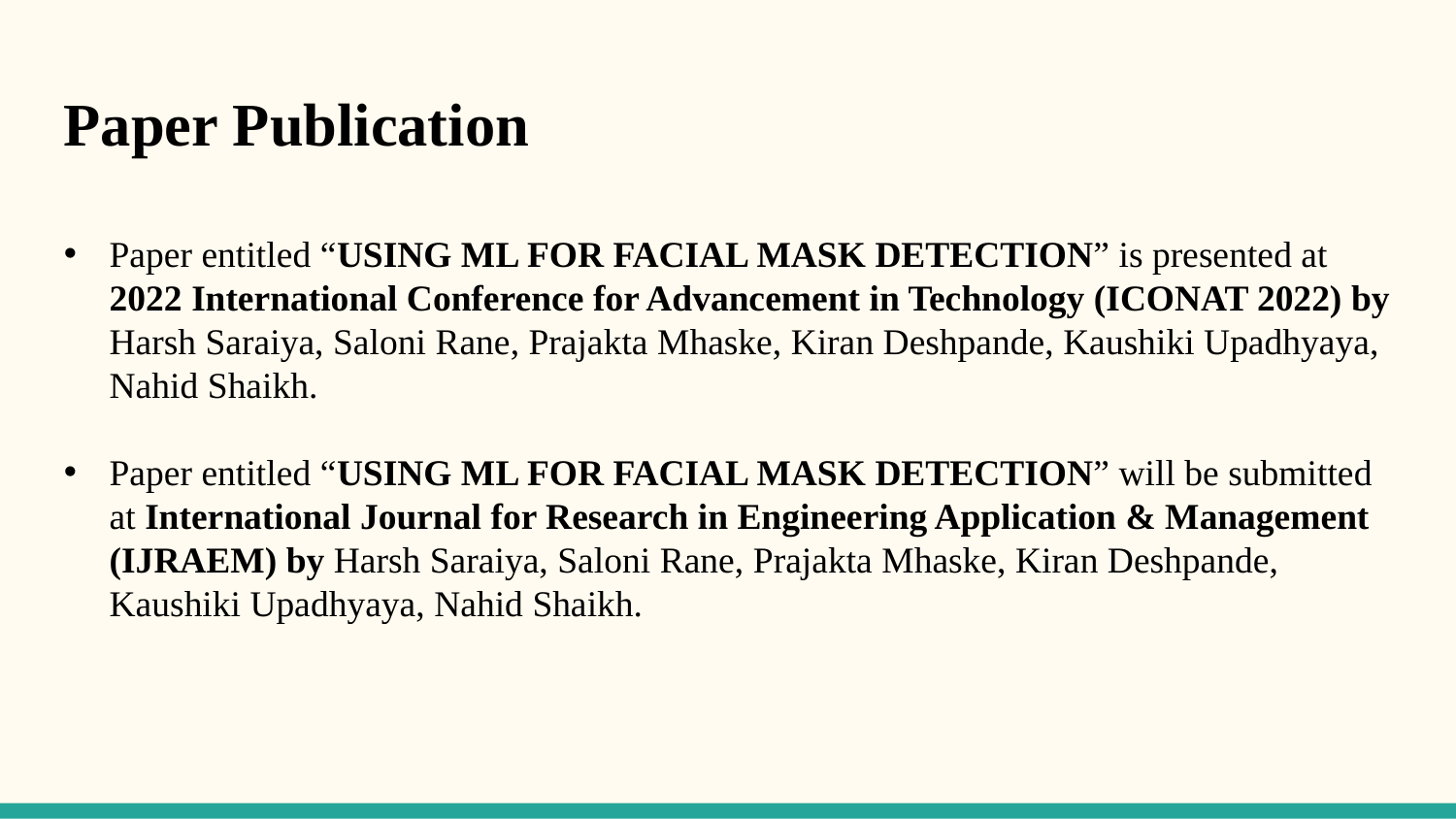

Paper Publication

Paper entitled “USING ML FOR FACIAL MASK DETECTION” is presented at 2022 International Conference for Advancement in Technology (ICONAT 2022) by Harsh Saraiya, Saloni Rane, Prajakta Mhaske, Kiran Deshpande, Kaushiki Upadhyaya, Nahid Shaikh.

Paper entitled “USING ML FOR FACIAL MASK DETECTION” will be submitted  at International Journal for Research in Engineering Application & Management (IJRAEM) by Harsh Saraiya, Saloni Rane, Prajakta Mhaske, Kiran Deshpande, Kaushiki Upadhyaya, Nahid Shaikh.